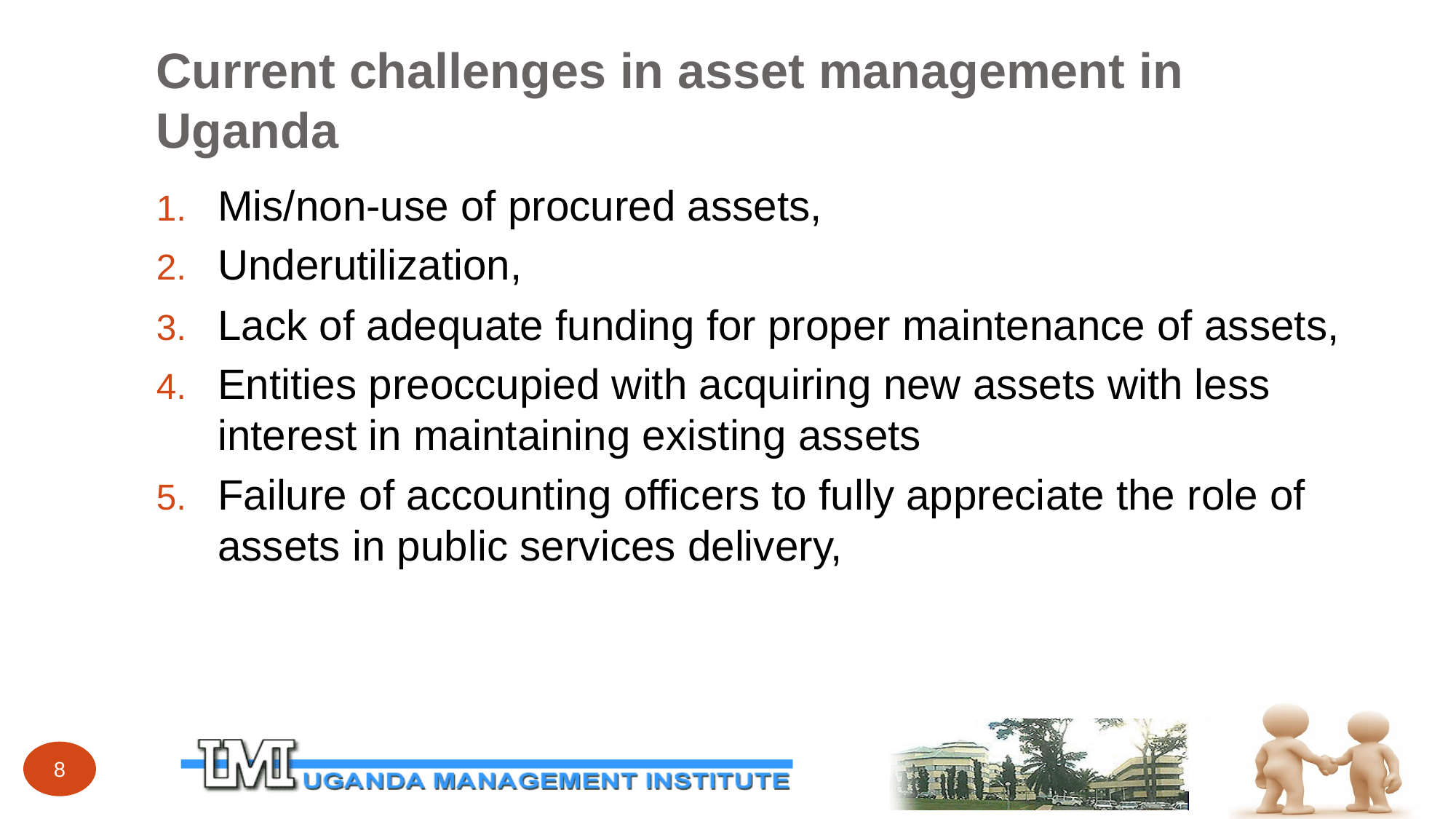

# Current challenges in asset management in Uganda
Mis/non-use of procured assets,
Underutilization,
Lack of adequate funding for proper maintenance of assets,
Entities preoccupied with acquiring new assets with less interest in maintaining existing assets
Failure of accounting officers to fully appreciate the role of assets in public services delivery,
8